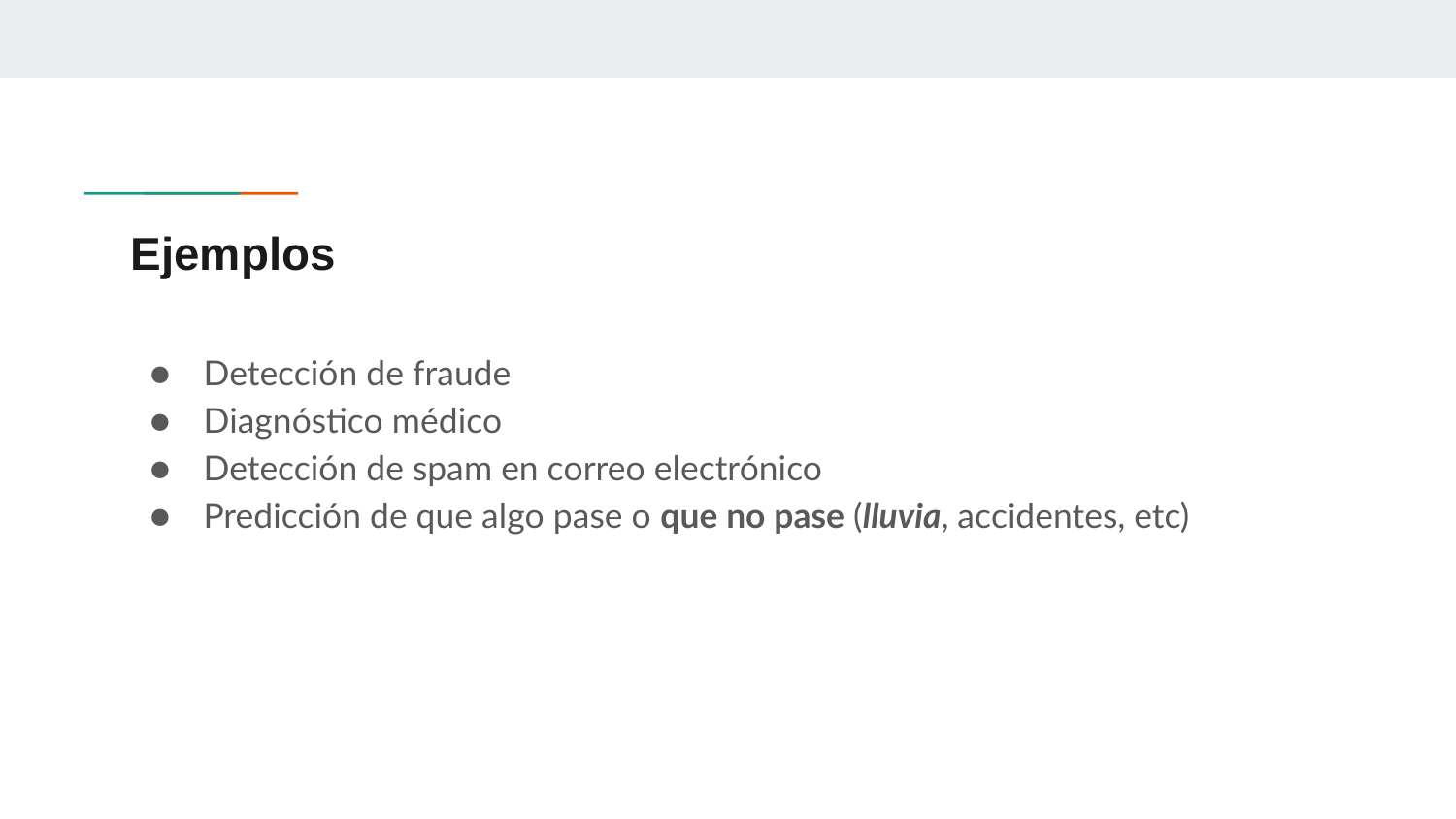

# Ejemplos
Detección de fraude
Diagnóstico médico
Detección de spam en correo electrónico
Predicción de que algo pase o que no pase (lluvia, accidentes, etc)